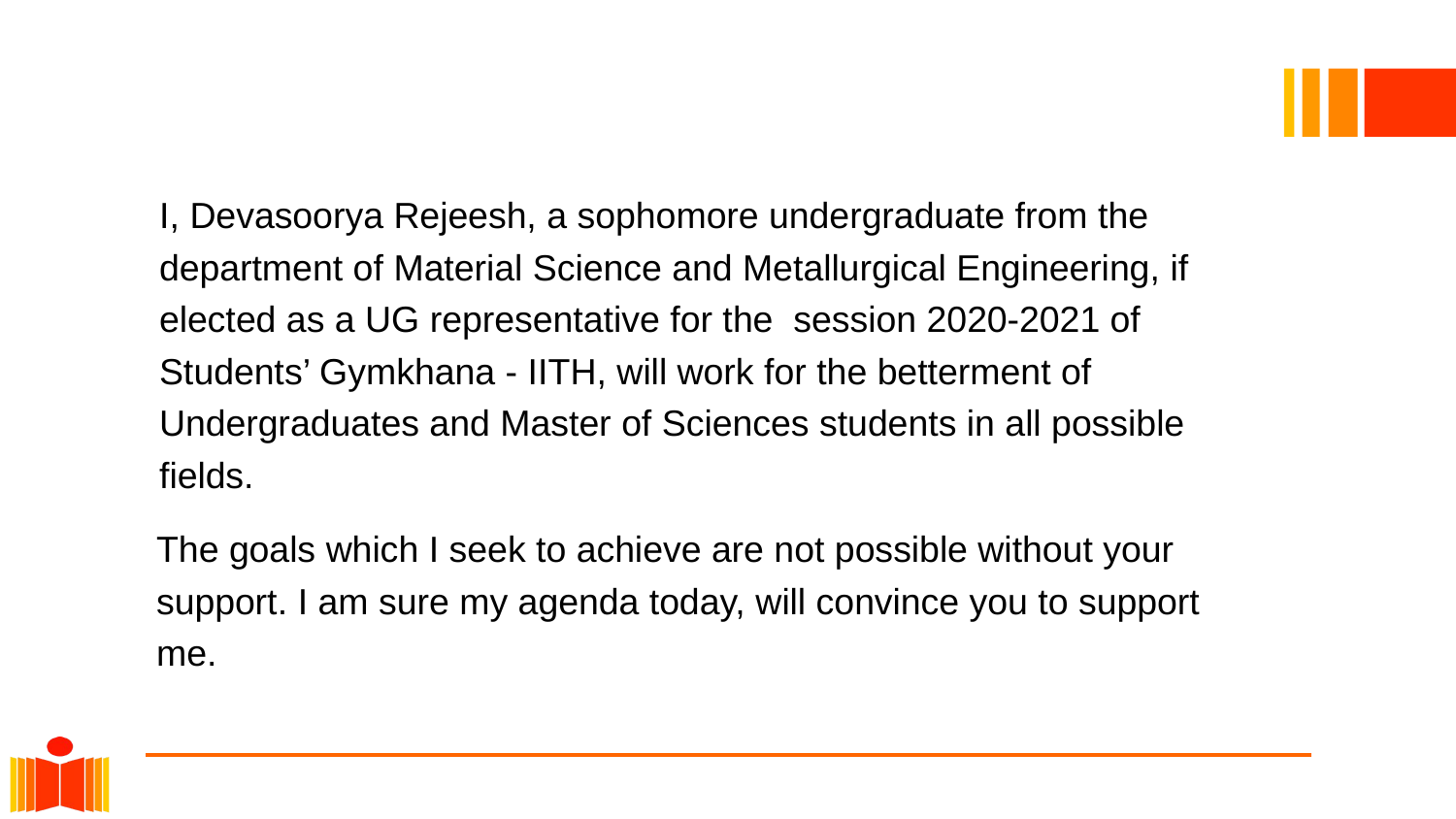

I, Devasoorya Rejeesh, a sophomore undergraduate from the department of Material Science and Metallurgical Engineering, if elected as a UG representative for the  session 2020-2021 of Students’ Gymkhana - IITH, will work for the betterment of Undergraduates and Master of Sciences students in all possible fields.

The goals which I seek to achieve are not possible without your support. I am sure my agenda today, will convince you to support me.